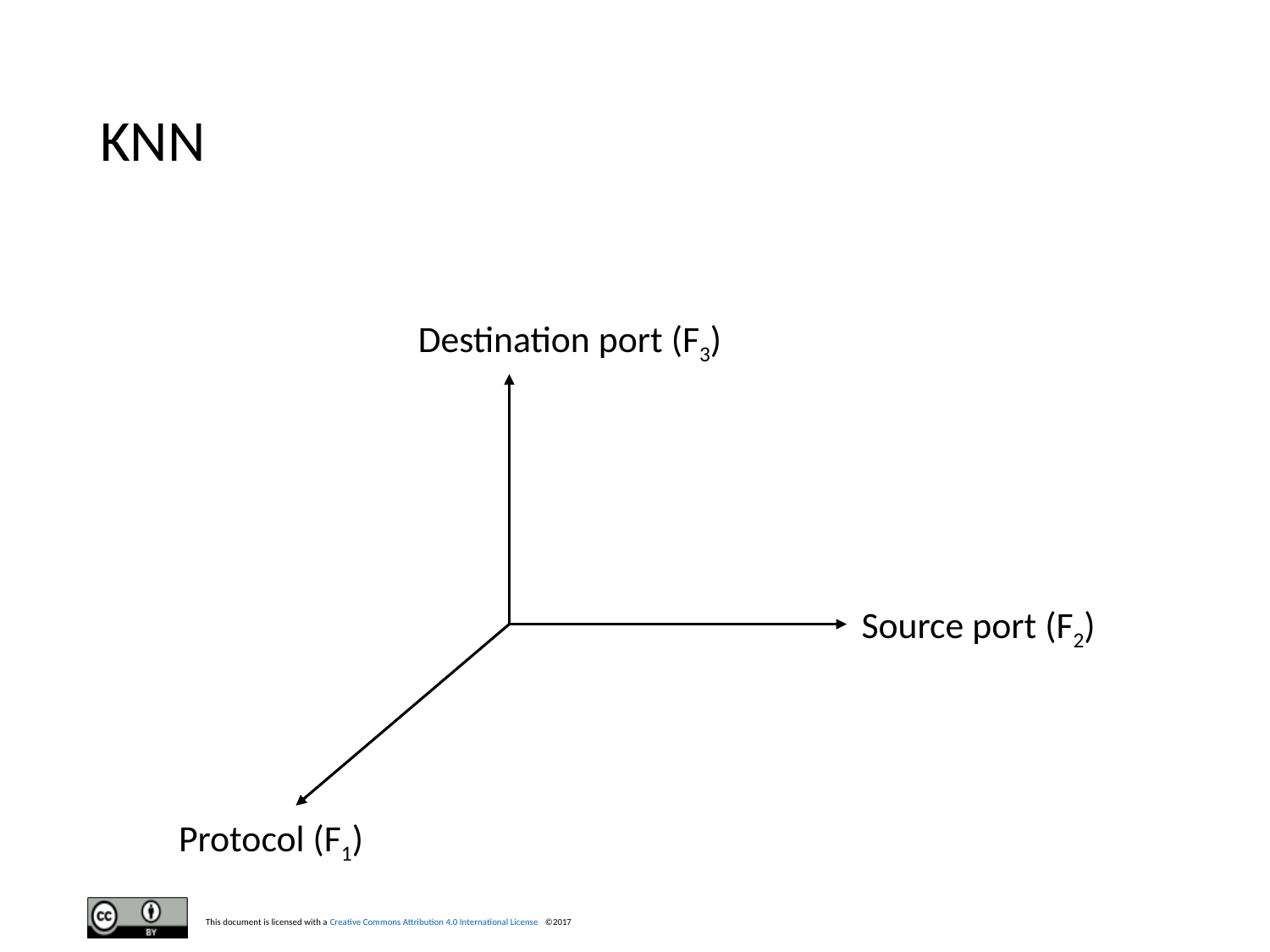

# KNN
Destination port (F3)
Source port (F2)
Protocol (F1)